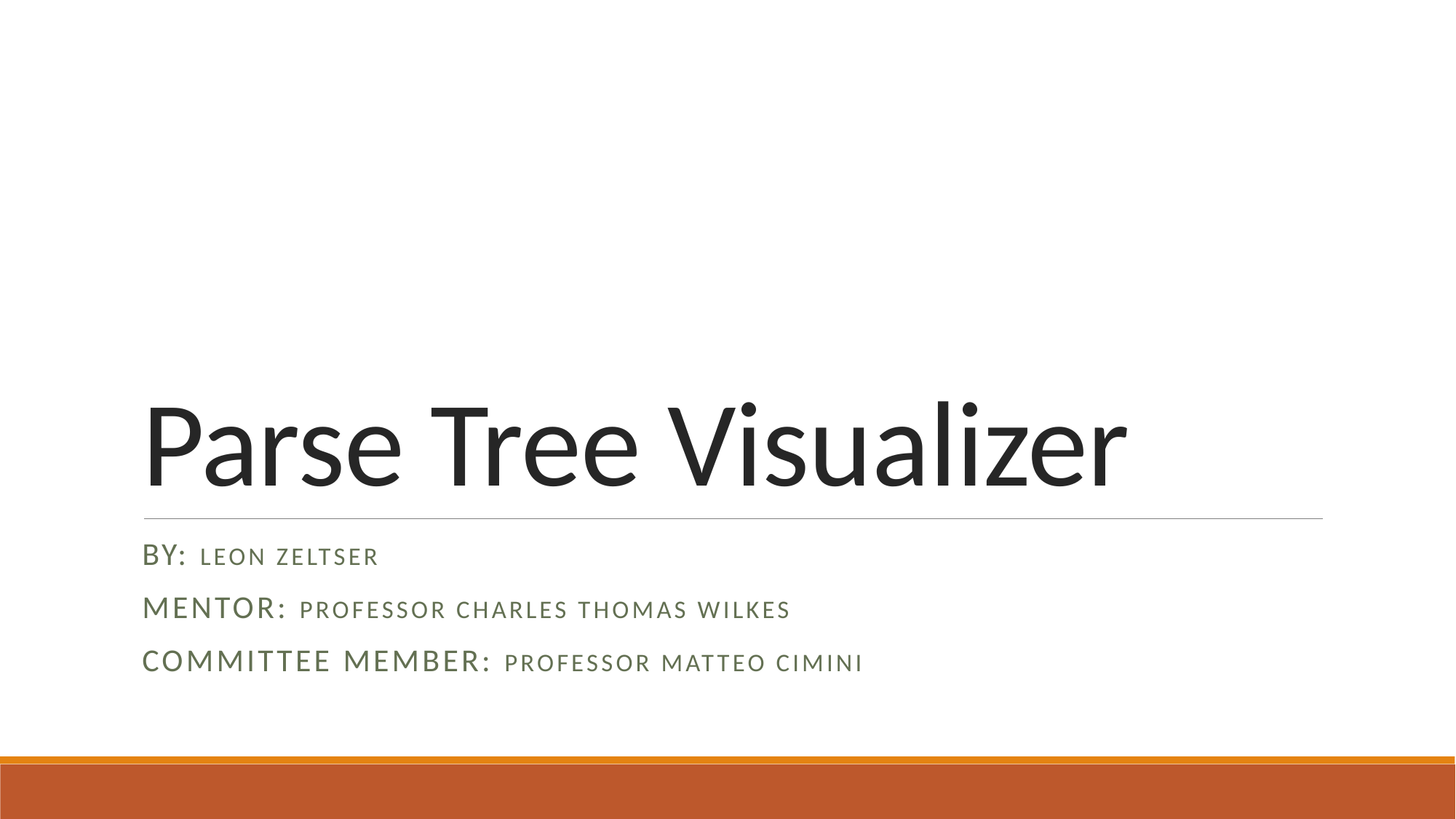

# Parse Tree Visualizer
By: Leon Zeltser
Mentor: Professor Charles Thomas Wilkes
Committee Member: Professor Matteo Cimini